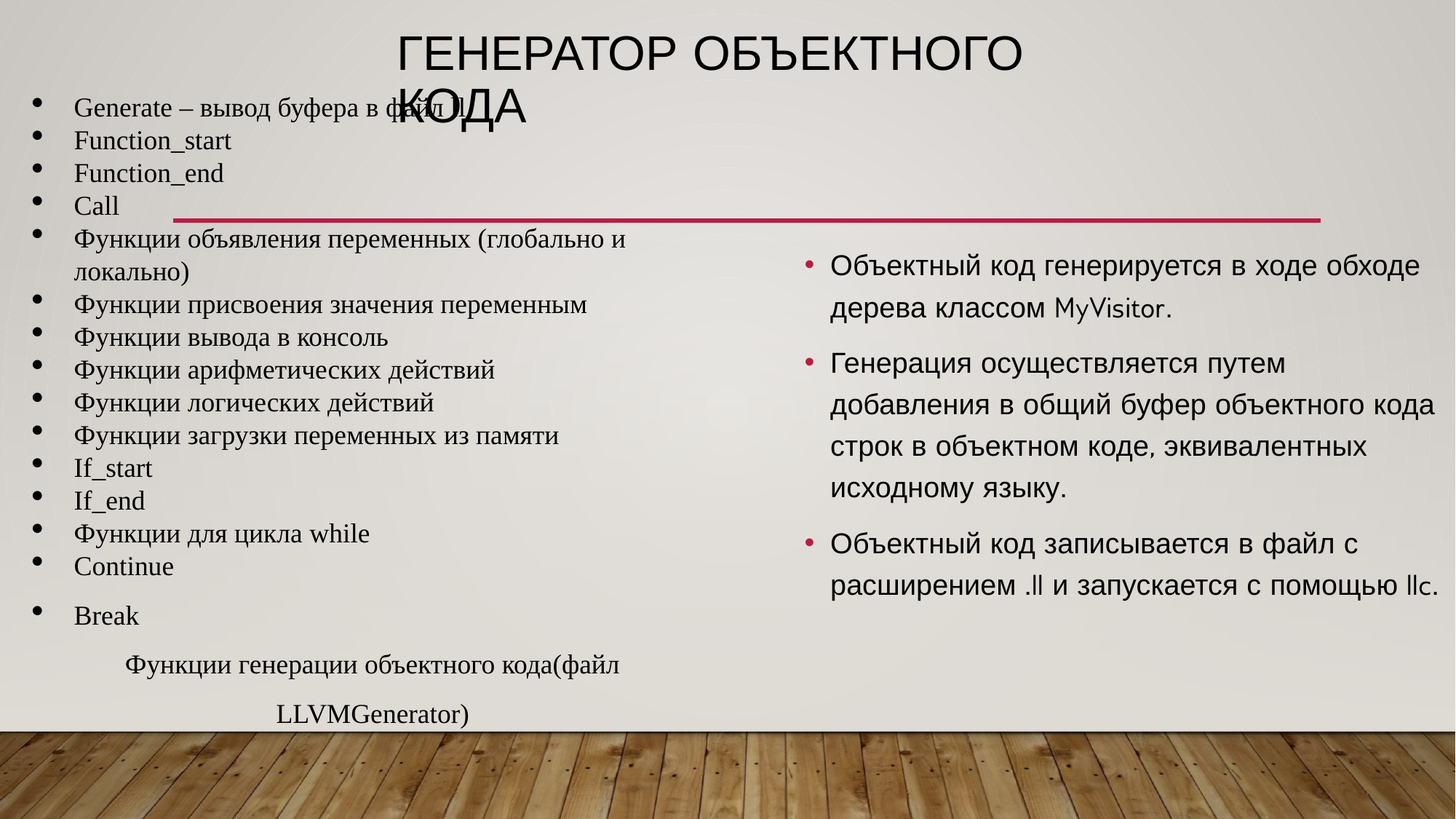

# Генератор объектного кода
Generate – вывод буфера в файл ll
Function_start
Function_end
Call
Функции объявления переменных (глобально и локально)
Функции присвоения значения переменным
Функции вывода в консоль
Функции арифметических действий
Функции логических действий
Функции загрузки переменных из памяти
If_start
If_end
Функции для цикла while
Continue
Break
Функции генерации объектного кода(файл LLVMGenerator)
Объектный код генерируется в ходе обходе дерева классом MyVisitor.
Генерация осуществляется путем добавления в общий буфер объектного кода строк в объектном коде, эквивалентных исходному языку.
Объектный код записывается в файл с расширением .ll и запускается с помощью llc.